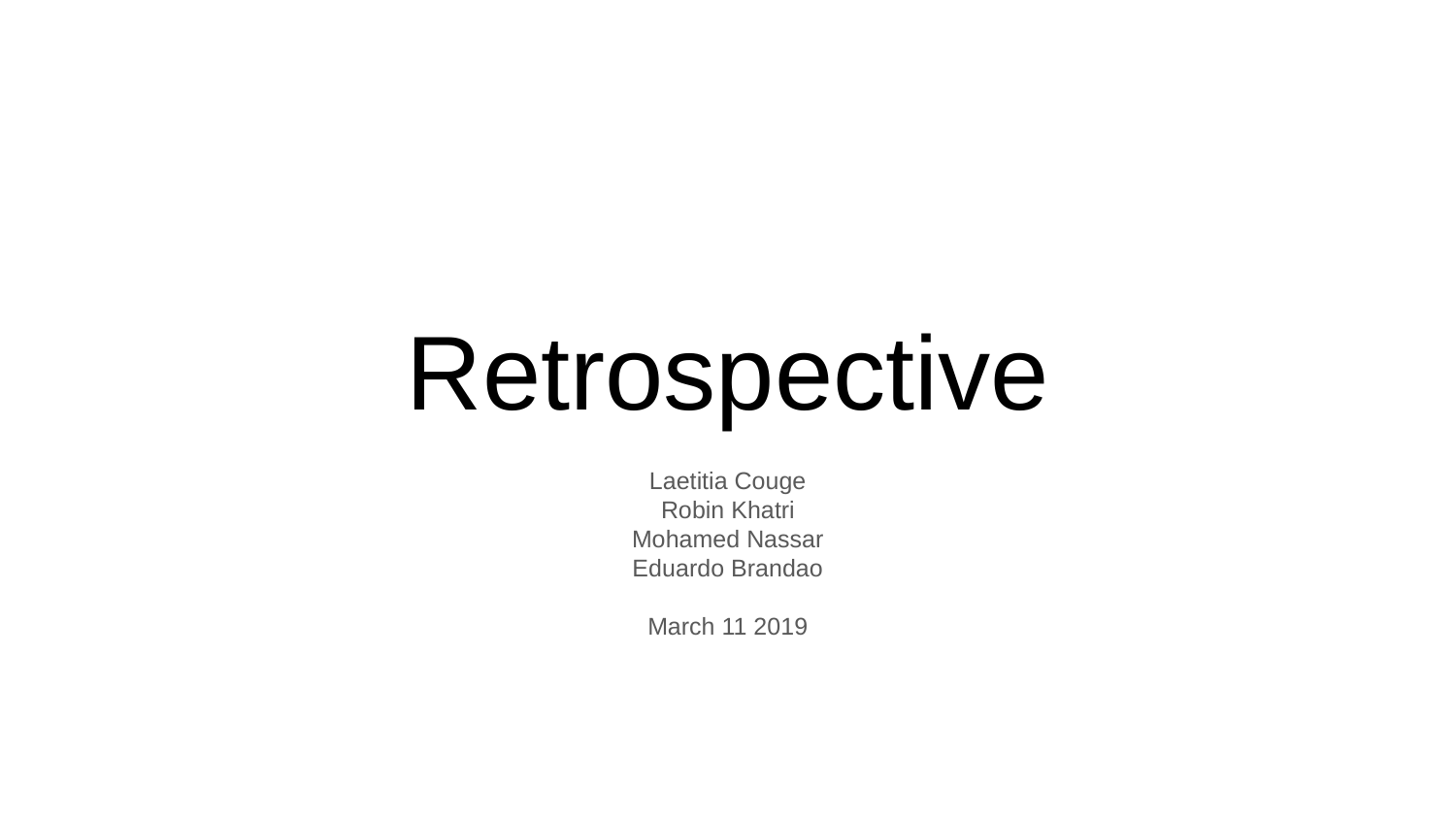

# Retrospective
Laetitia Couge
Robin Khatri
Mohamed Nassar
Eduardo Brandao

March 11 2019